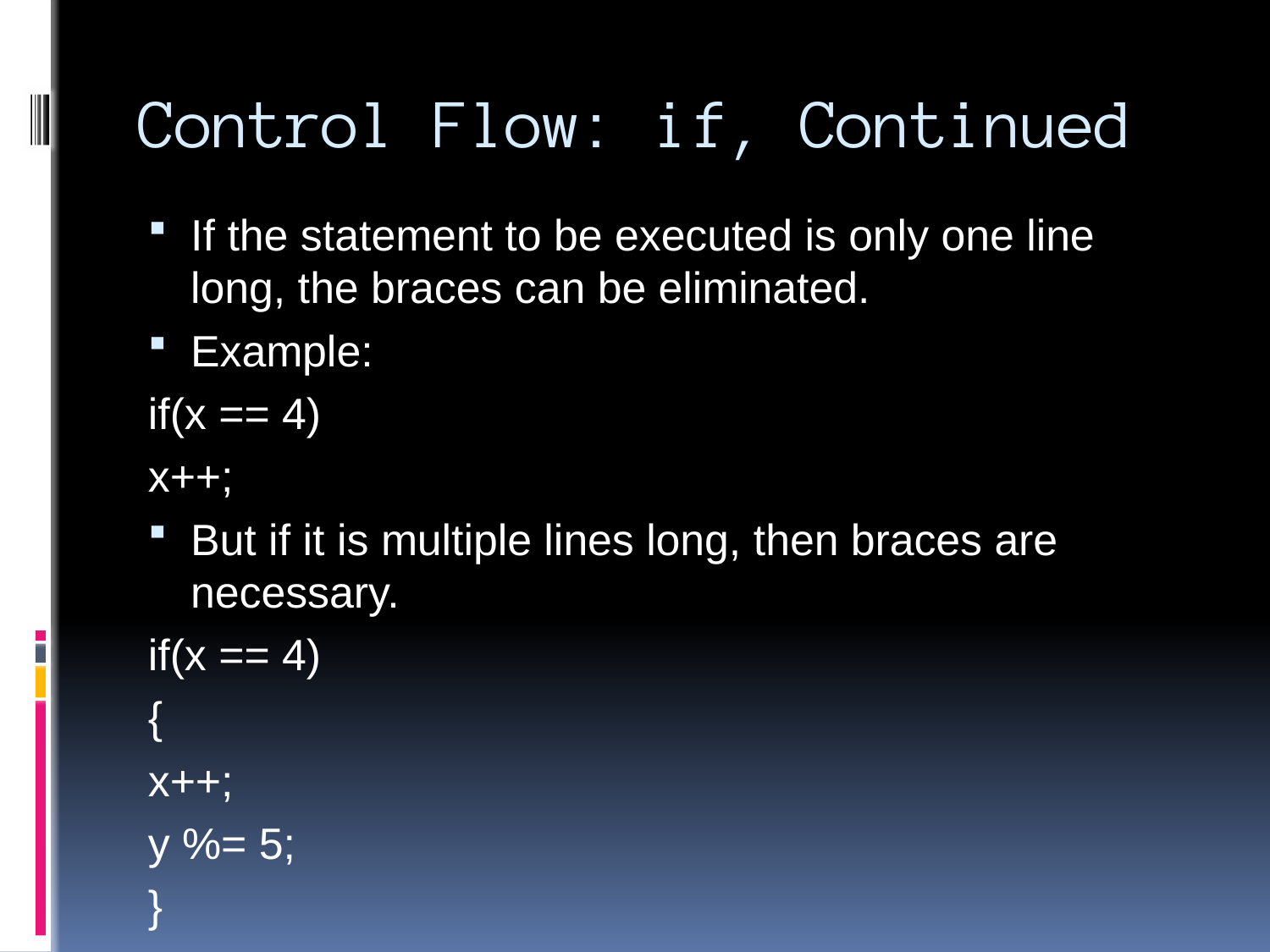

# Control Flow: if, Continued
If the statement to be executed is only one line long, the braces can be eliminated.
Example:
if(x == 4)
	x++;
But if it is multiple lines long, then braces are necessary.
if(x == 4)
{
	x++;
	y %= 5;
}